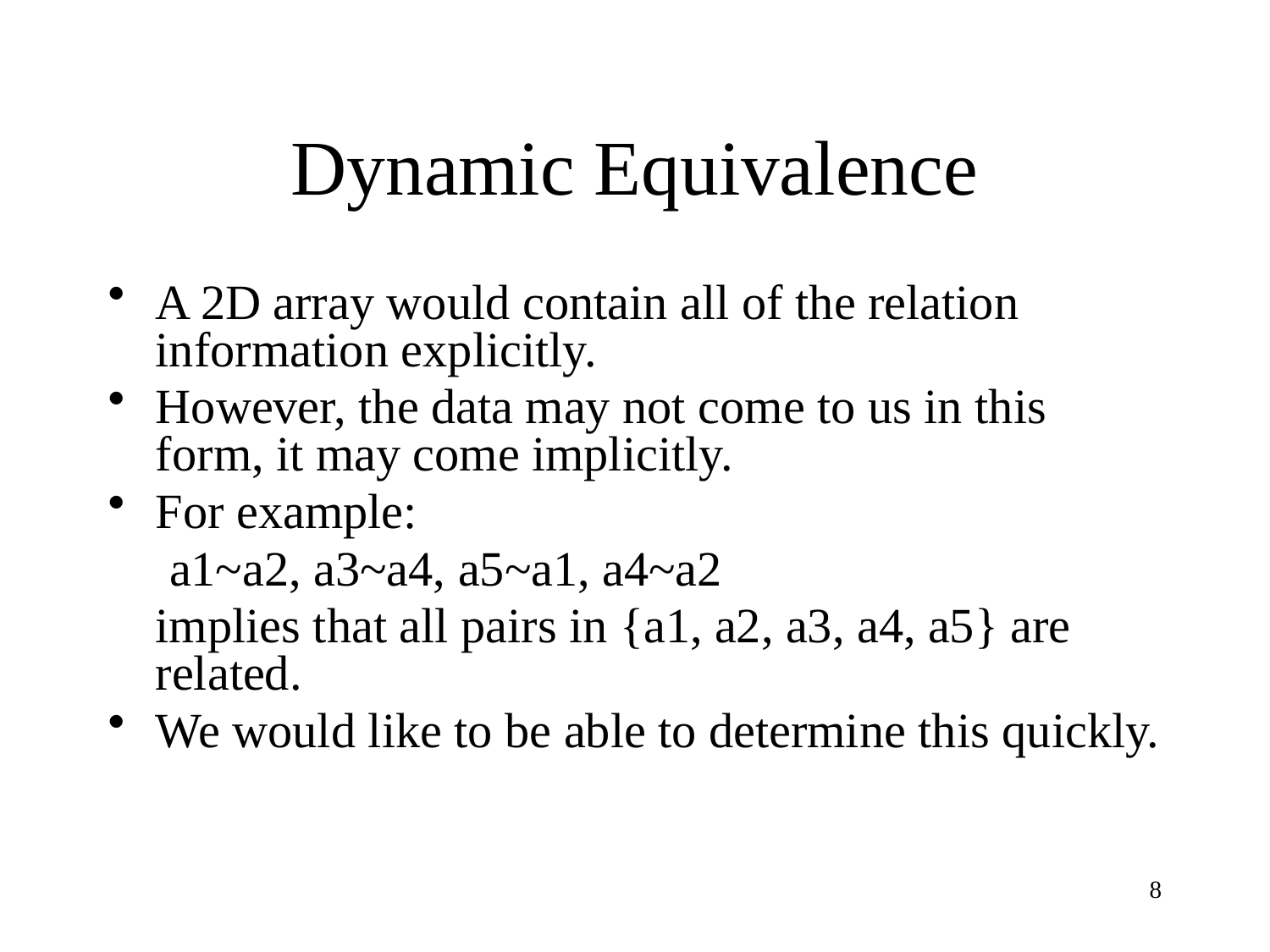

# Dynamic Equivalence
A 2D array would contain all of the relation information explicitly.
However, the data may not come to us in this form, it may come implicitly.
For example:
     a1~a2, a3~a4, a5~a1, a4~a2
	implies that all pairs in {a1, a2, a3, a4, a5} are related.
We would like to be able to determine this quickly.
8